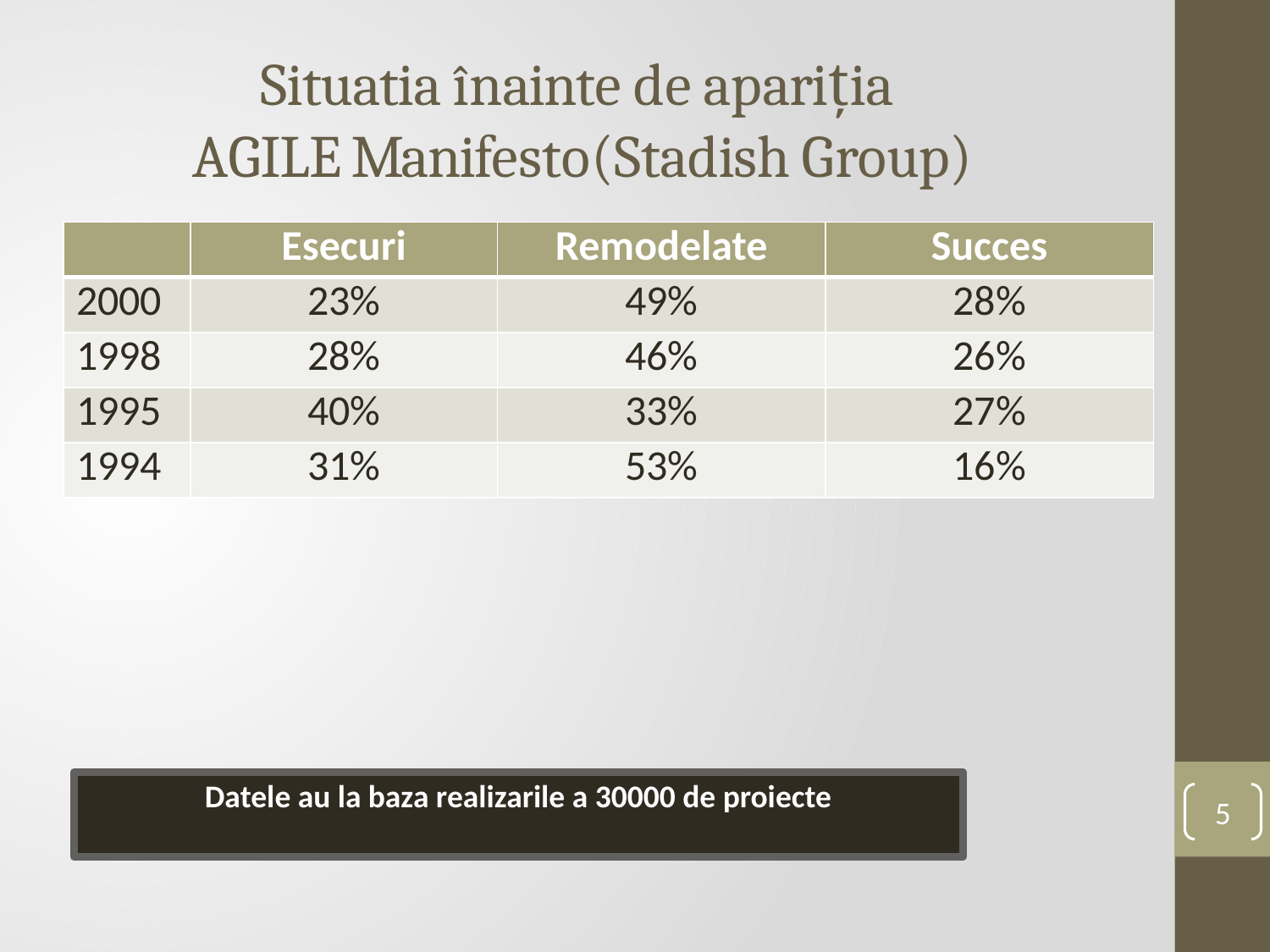

# Situatia înainte de apariția AGILE Manifesto(Stadish Group)
|  | Esecuri | Remodelate | Succes |
| --- | --- | --- | --- |
| 2000 | 23% | 49% | 28% |
| 1998 | 28% | 46% | 26% |
| 1995 | 40% | 33% | 27% |
| 1994 | 31% | 53% | 16% |
Datele au la baza realizarile a 30000 de proiecte

5